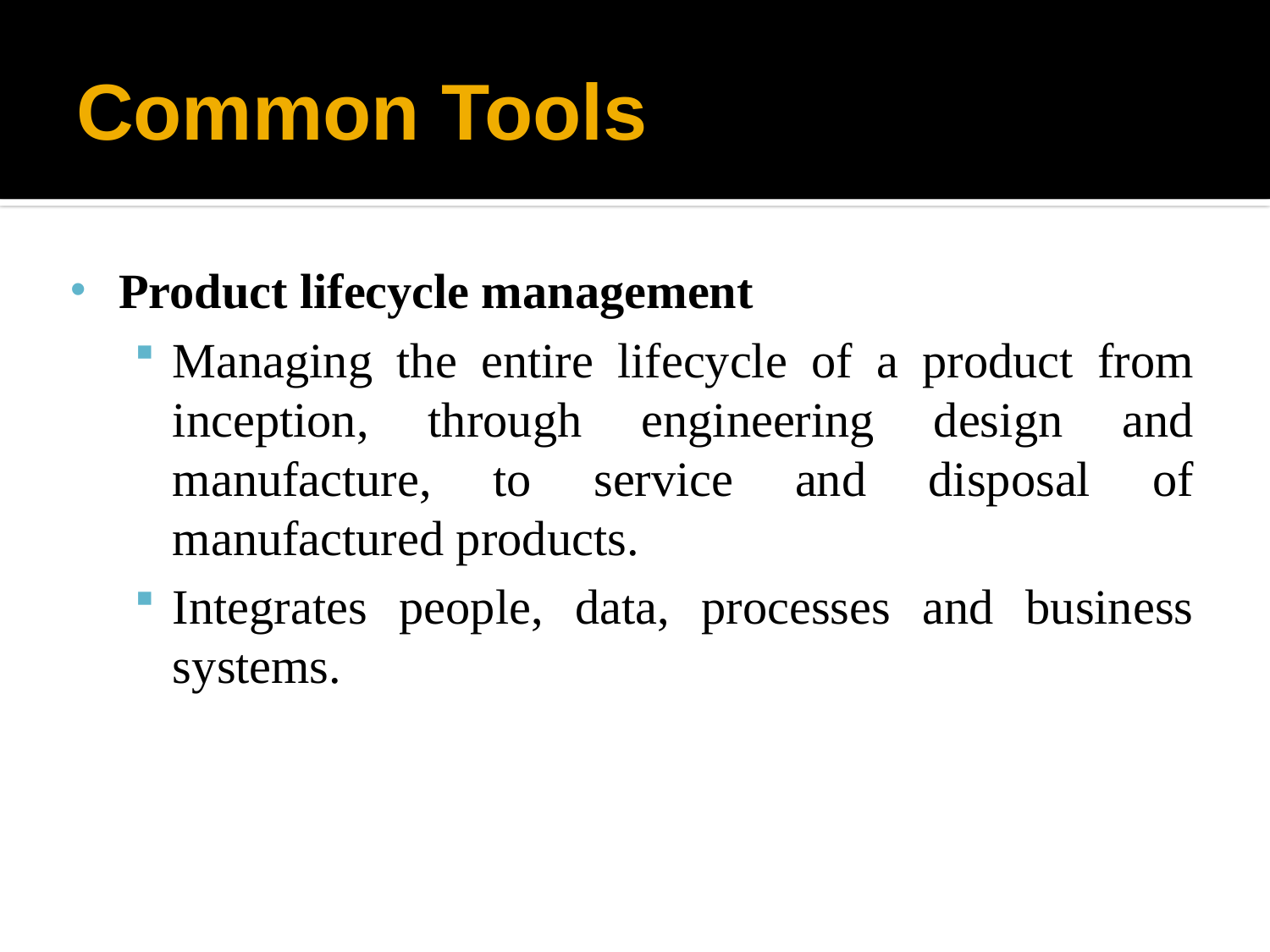

# Common Tools
Product lifecycle management
Managing the entire lifecycle of a product from inception, through engineering design and manufacture, to service and disposal of manufactured products.
Integrates people, data, processes and business systems.